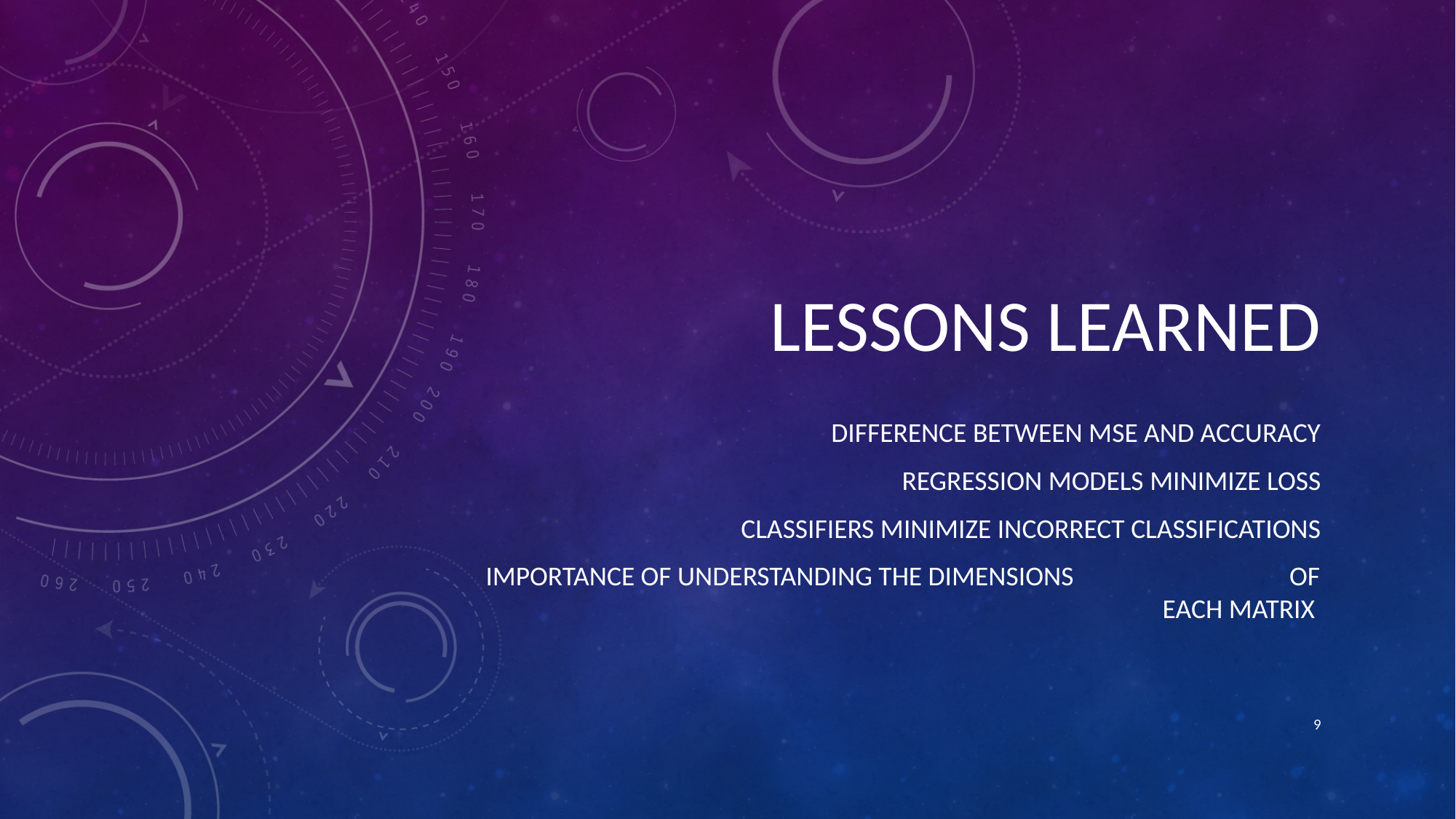

# Lessons Learned
Difference between MSE and Accuracy
Regression Models Minimize Loss
Classifiers minimize incorrect classifications
Importance of Understanding the Dimensions                                   of each Matrix
9